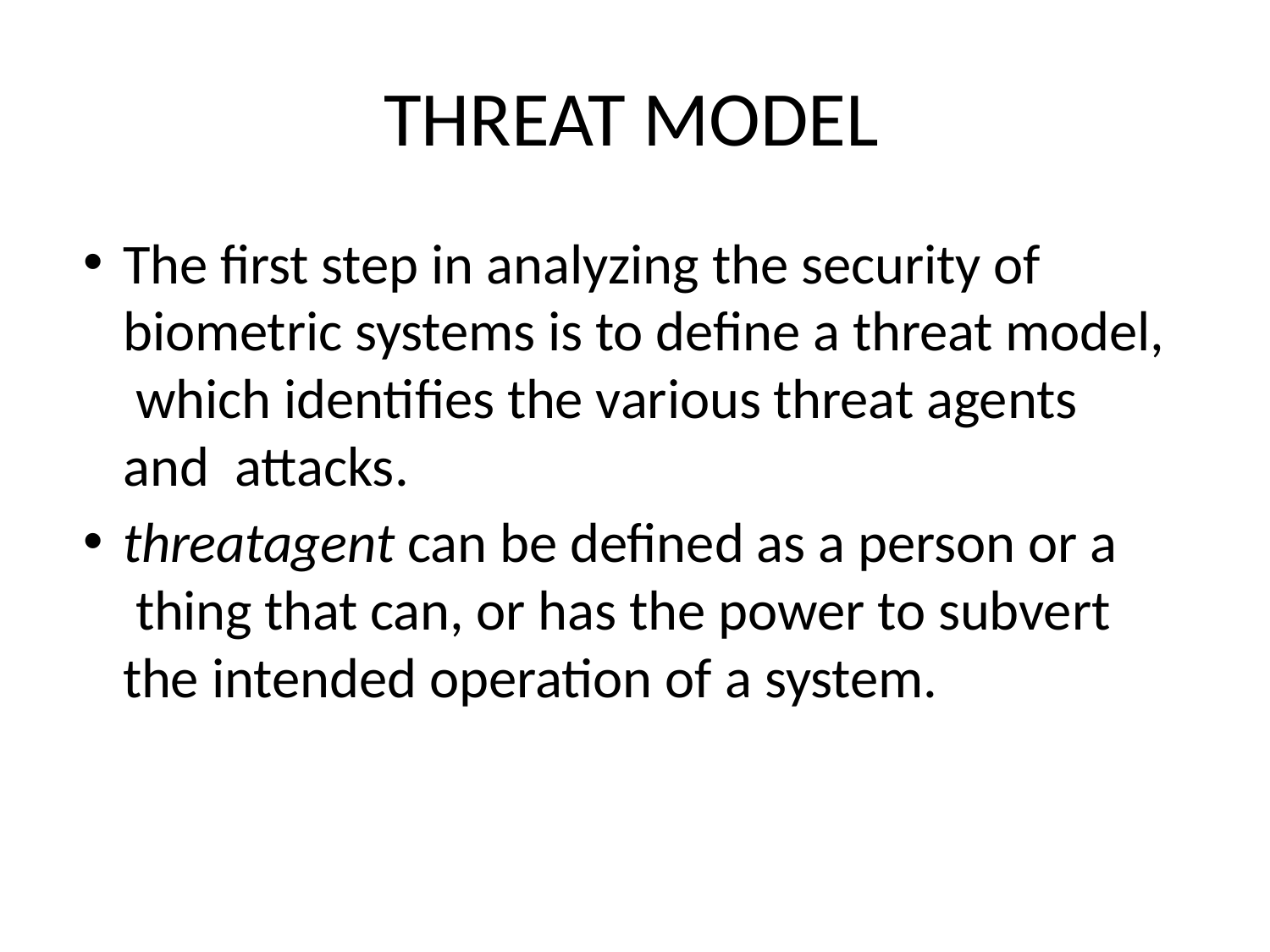

# THREAT MODEL
The first step in analyzing the security of  biometric systems is to define a threat model,  which identifies the various threat agents and  attacks.
threatagent can be defined as a person or a  thing that can, or has the power to subvert  the intended operation of a system.